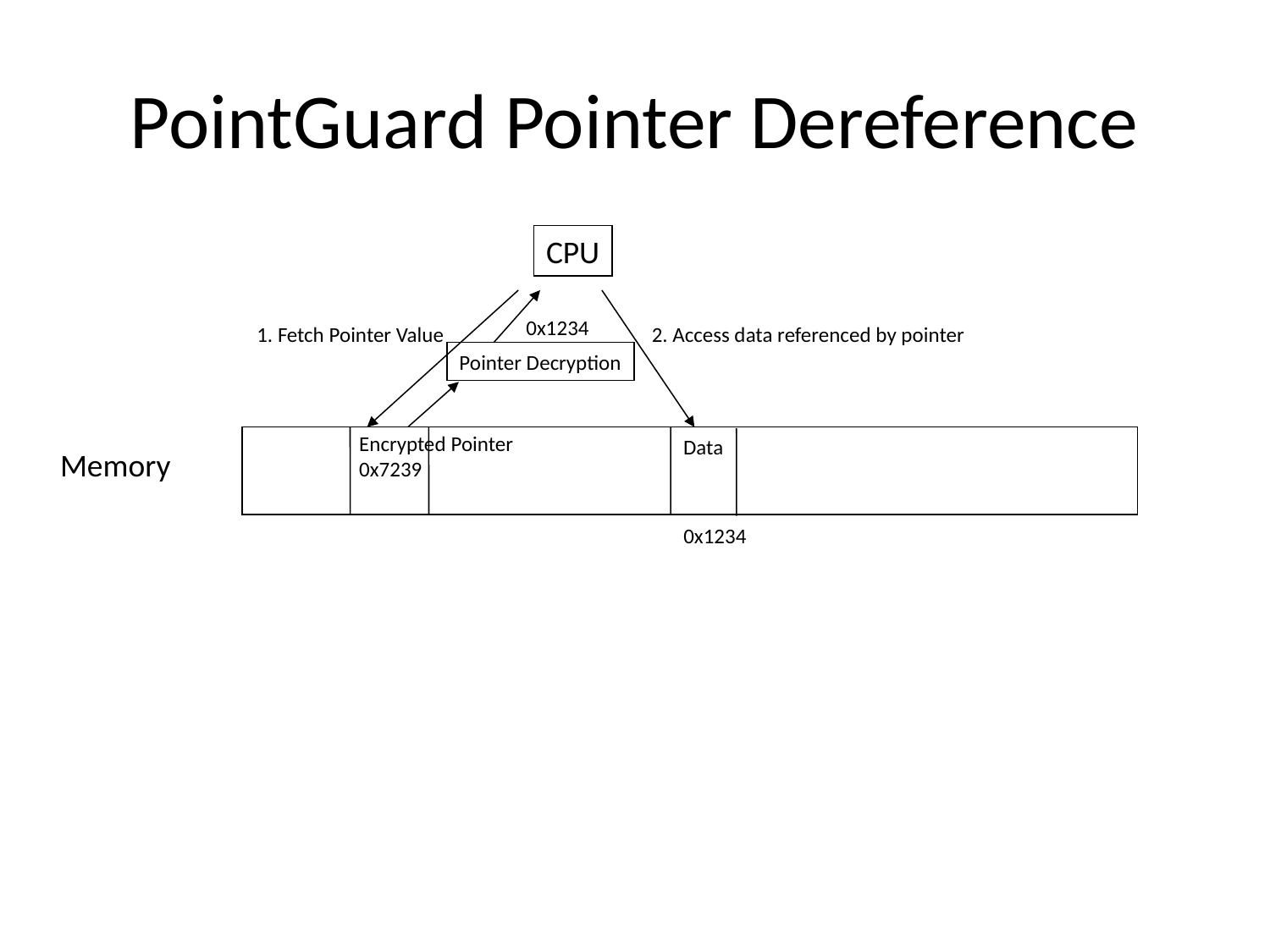

# PointGuard Pointer Dereference
CPU

0x1234
1. Fetch Pointer Value
2. Access data referenced by pointer
Pointer Decryption

Encrypted Pointer
0x7239

Data

Memory
0x1234